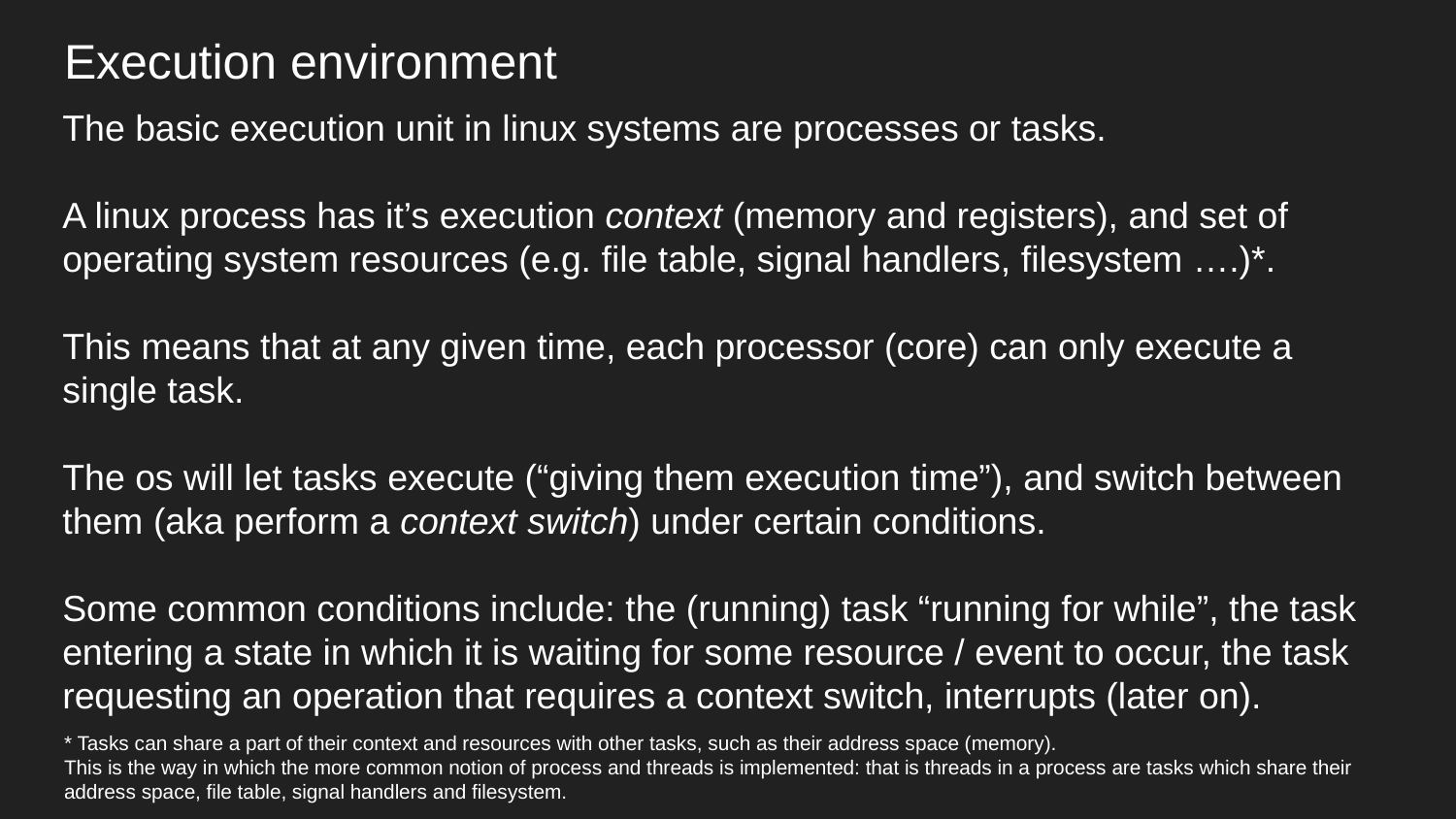

Execution environment
The basic execution unit in linux systems are processes or tasks.

A linux process has it’s execution context (memory and registers), and set of operating system resources (e.g. file table, signal handlers, filesystem ….)*.

This means that at any given time, each processor (core) can only execute a single task.

The os will let tasks execute (“giving them execution time”), and switch between them (aka perform a context switch) under certain conditions.

Some common conditions include: the (running) task “running for while”, the task entering a state in which it is waiting for some resource / event to occur, the task requesting an operation that requires a context switch, interrupts (later on).

* Tasks can share a part of their context and resources with other tasks, such as their address space (memory).
This is the way in which the more common notion of process and threads is implemented: that is threads in a process are tasks which share their address space, file table, signal handlers and filesystem.